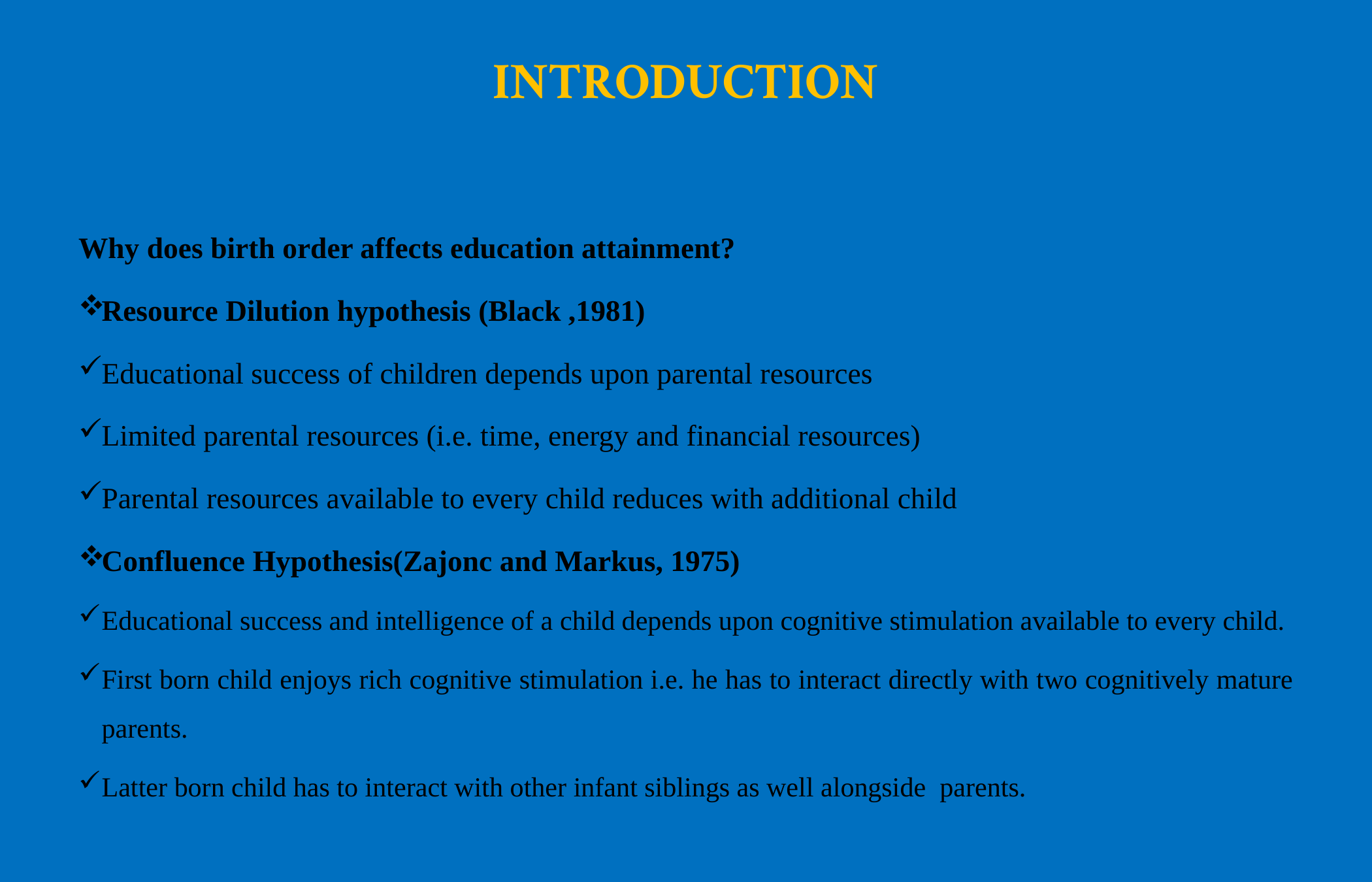

# INTRODUCTION
Why does birth order affects education attainment?
Resource Dilution hypothesis (Black ,1981)
Educational success of children depends upon parental resources
Limited parental resources (i.e. time, energy and financial resources)
Parental resources available to every child reduces with additional child
Confluence Hypothesis(Zajonc and Markus, 1975)
Educational success and intelligence of a child depends upon cognitive stimulation available to every child.
First born child enjoys rich cognitive stimulation i.e. he has to interact directly with two cognitively mature parents.
Latter born child has to interact with other infant siblings as well alongside  parents.